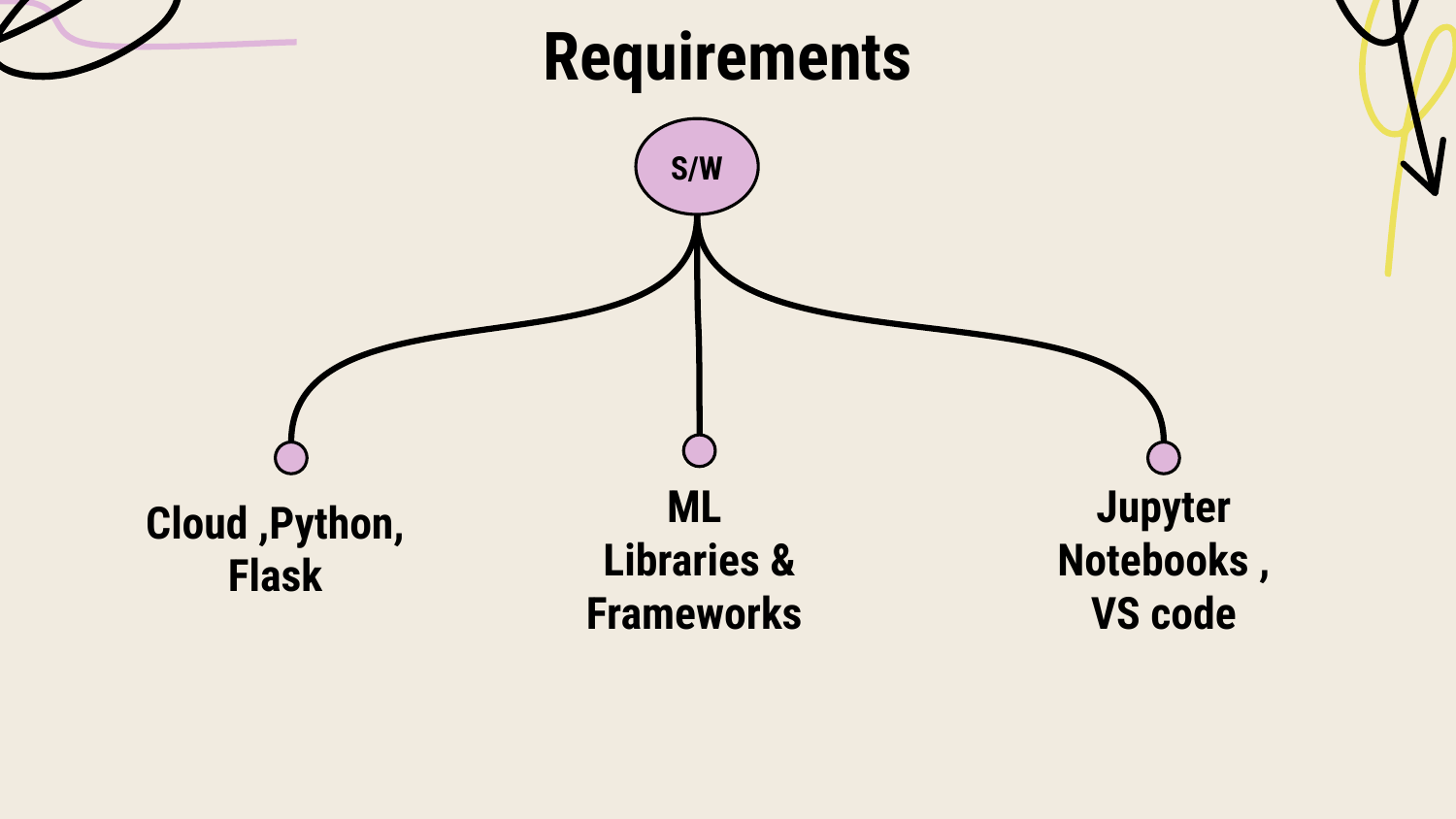

# Requirements
S/W

Cloud ,Python, Flask
ML
Libraries & Frameworks
Jupyter Notebooks ,
VS code